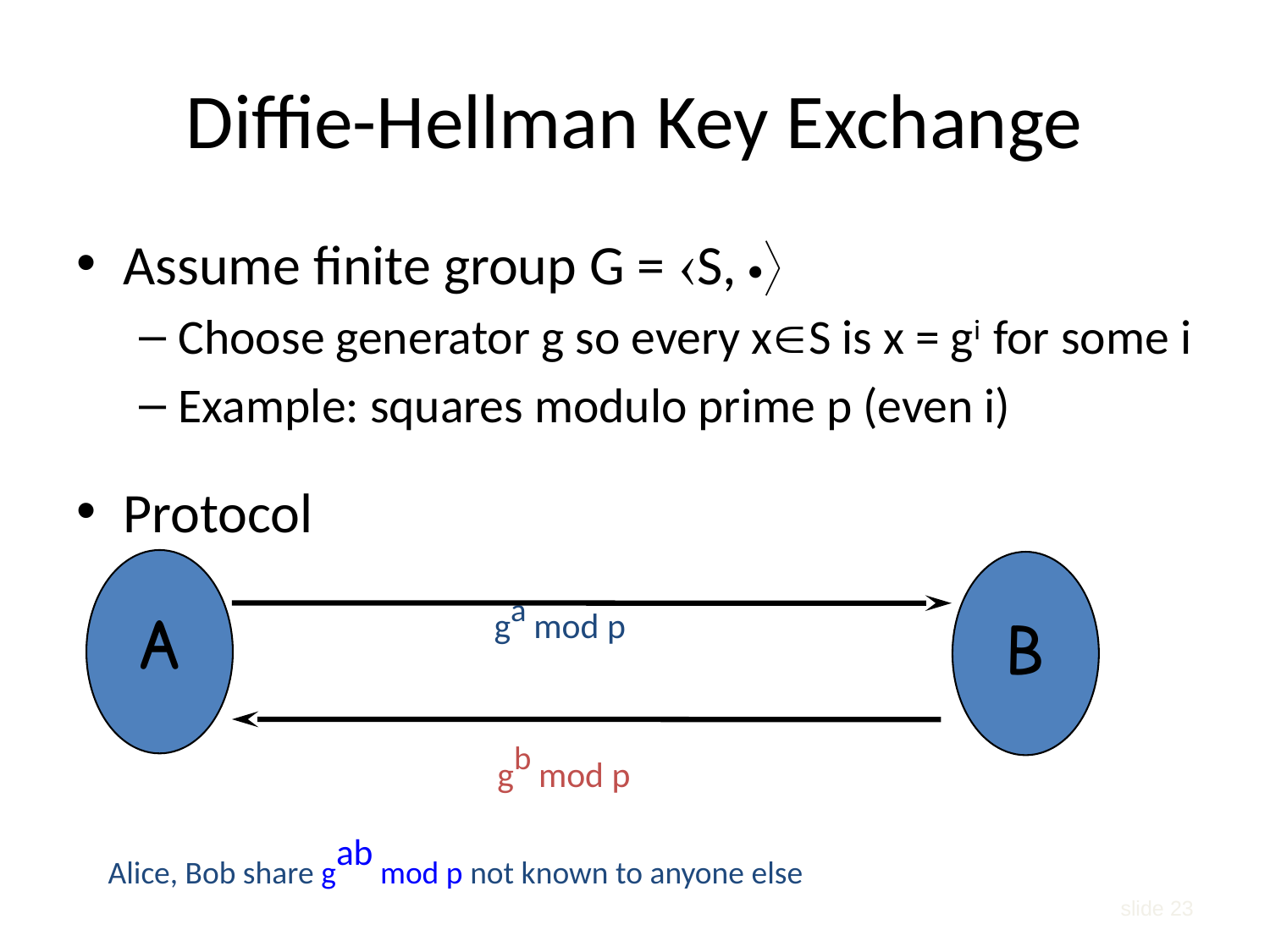

# Diffie-Hellman Key Exchange
Assume finite group G = 〈S, •〉
Choose generator g so every x∈S is x = gi  for some i
Example: squares modulo prime p (even i)
Protocol
ga mod p
gb mod p

A

B

Alice, Bob share gab mod p not known to anyone else
slide 23